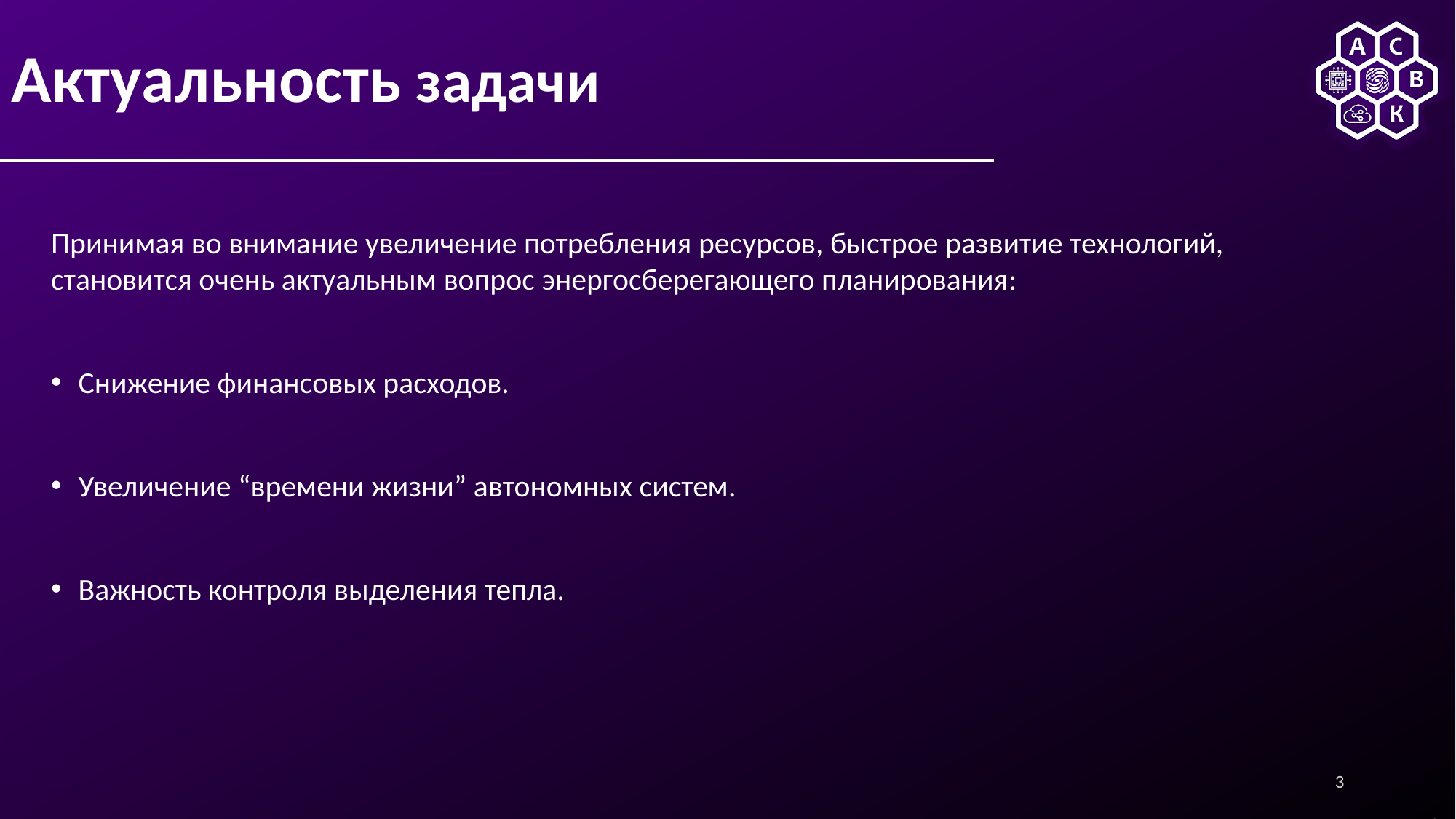

# Актуальность задачи
Принимая во внимание увеличение потребления ресурсов, быстрое развитие технологий, становится очень актуальным вопрос энергосберегающего планирования:

Снижение финансовых расходов.

Увеличение “времени жизни” автономных систем.

Важность контроля выделения тепла.
3